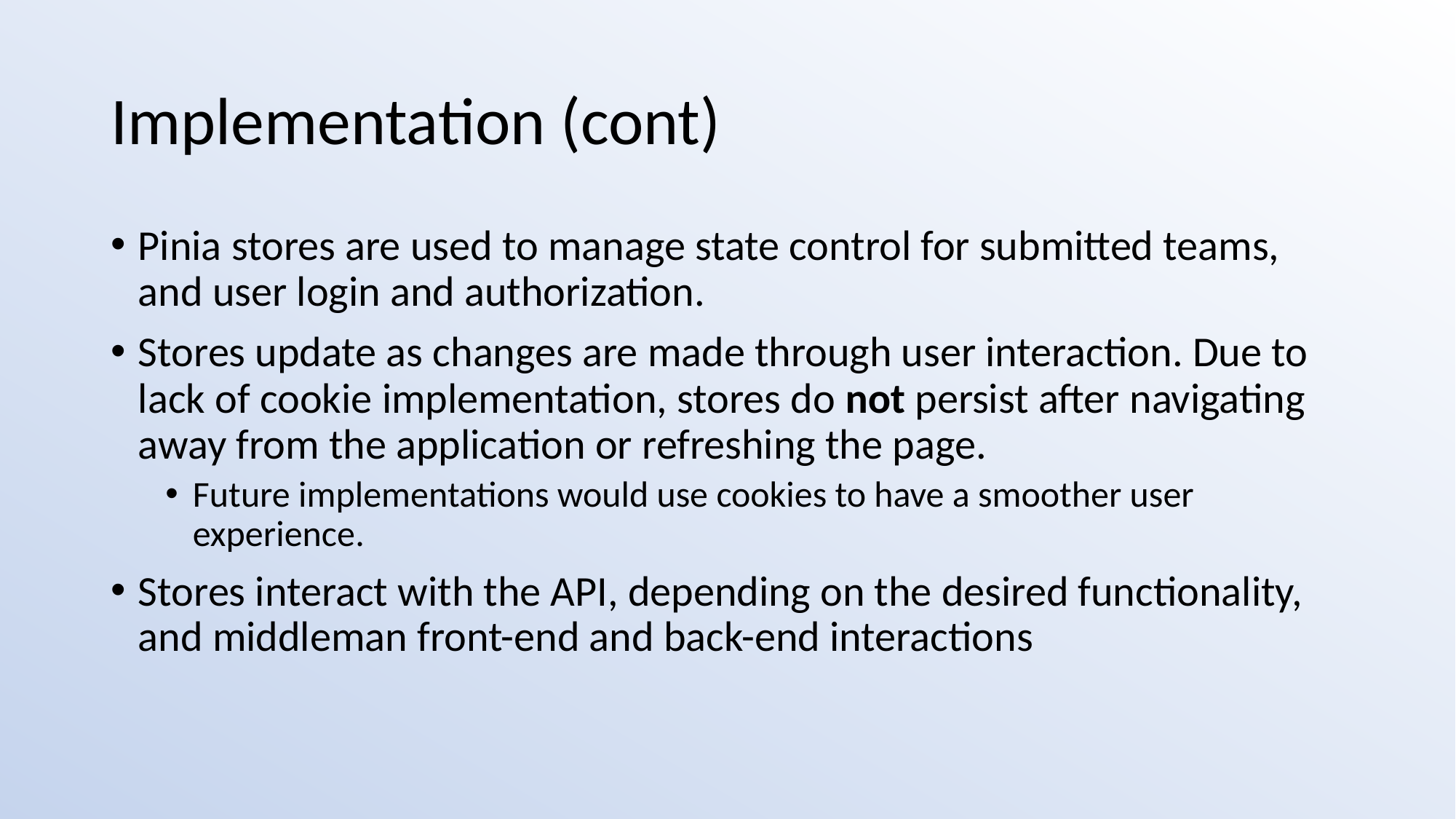

# Implementation (cont)
Pinia stores are used to manage state control for submitted teams, and user login and authorization.
Stores update as changes are made through user interaction. Due to lack of cookie implementation, stores do not persist after navigating away from the application or refreshing the page.
Future implementations would use cookies to have a smoother user experience.
Stores interact with the API, depending on the desired functionality, and middleman front-end and back-end interactions